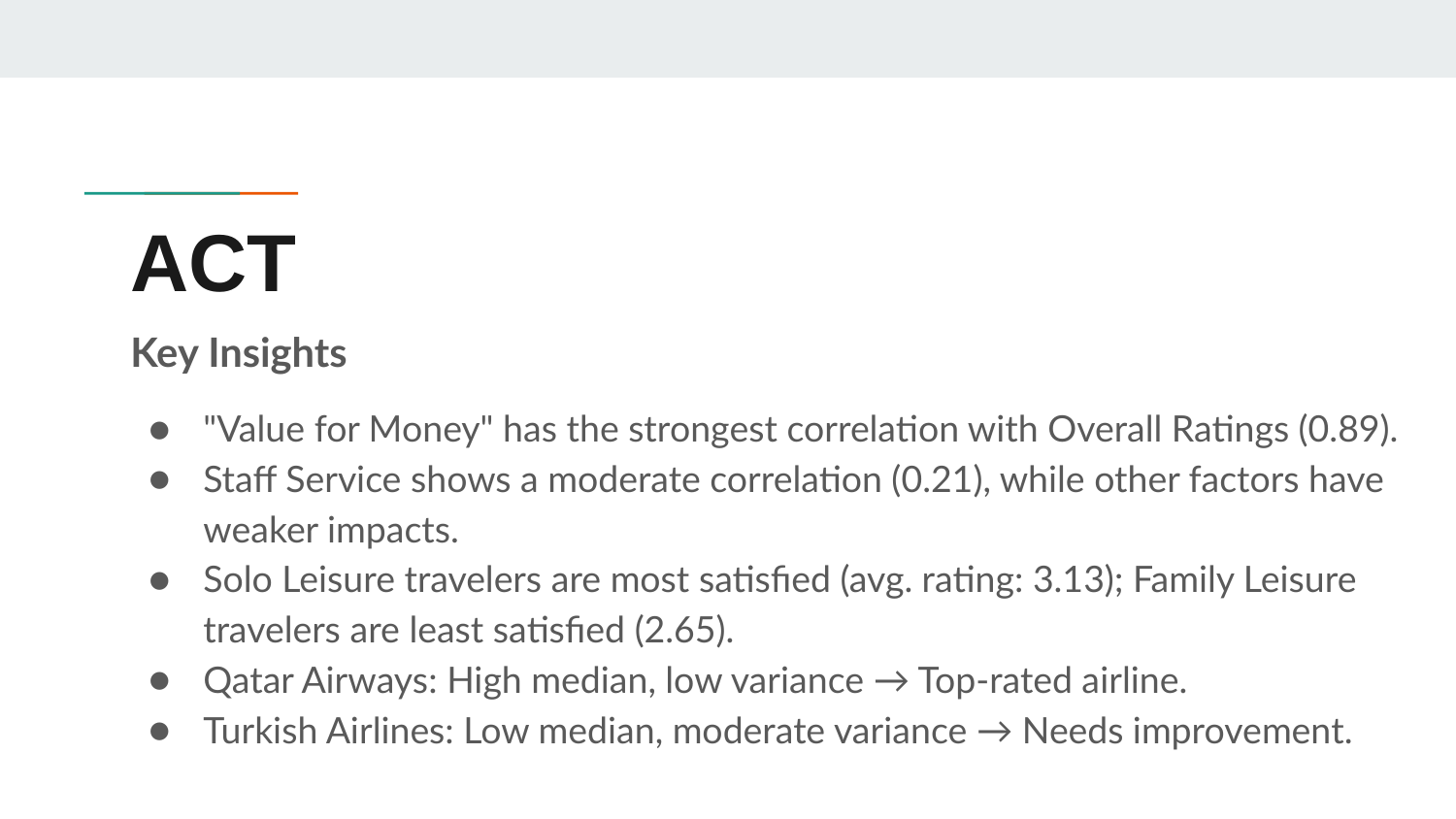

# ACT
Key Insights
"Value for Money" has the strongest correlation with Overall Ratings (0.89).
Staff Service shows a moderate correlation (0.21), while other factors have weaker impacts.
Solo Leisure travelers are most satisfied (avg. rating: 3.13); Family Leisure travelers are least satisfied (2.65).
Qatar Airways: High median, low variance → Top-rated airline.
Turkish Airlines: Low median, moderate variance → Needs improvement.